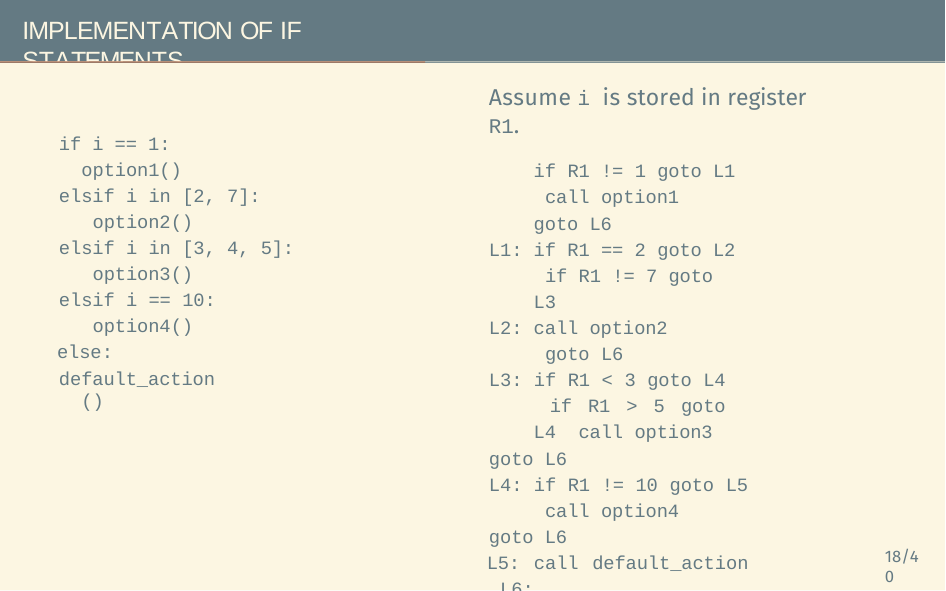

# IMPLEMENTATION OF IF STATEMENTS

Assume i is stored in register R1.
if R1 != 1 goto L1  call option1
goto L6
L1: if R1 == 2 goto L2  if R1 != 7 goto L3
L2: call option2  goto L6
L3: if R1 < 3 goto L4  if R1 > 5 goto L4  call option3
goto L6
L4: if R1 != 10 goto L5  call option4
goto L6
L5: call default_action  L6: ...
if i == 1:  option1()
elsif i in [2, 7]:  option2()
elsif i in [3, 4, 5]:  option3()
elsif i == 10:  option4()
else:
default_action()
18/40